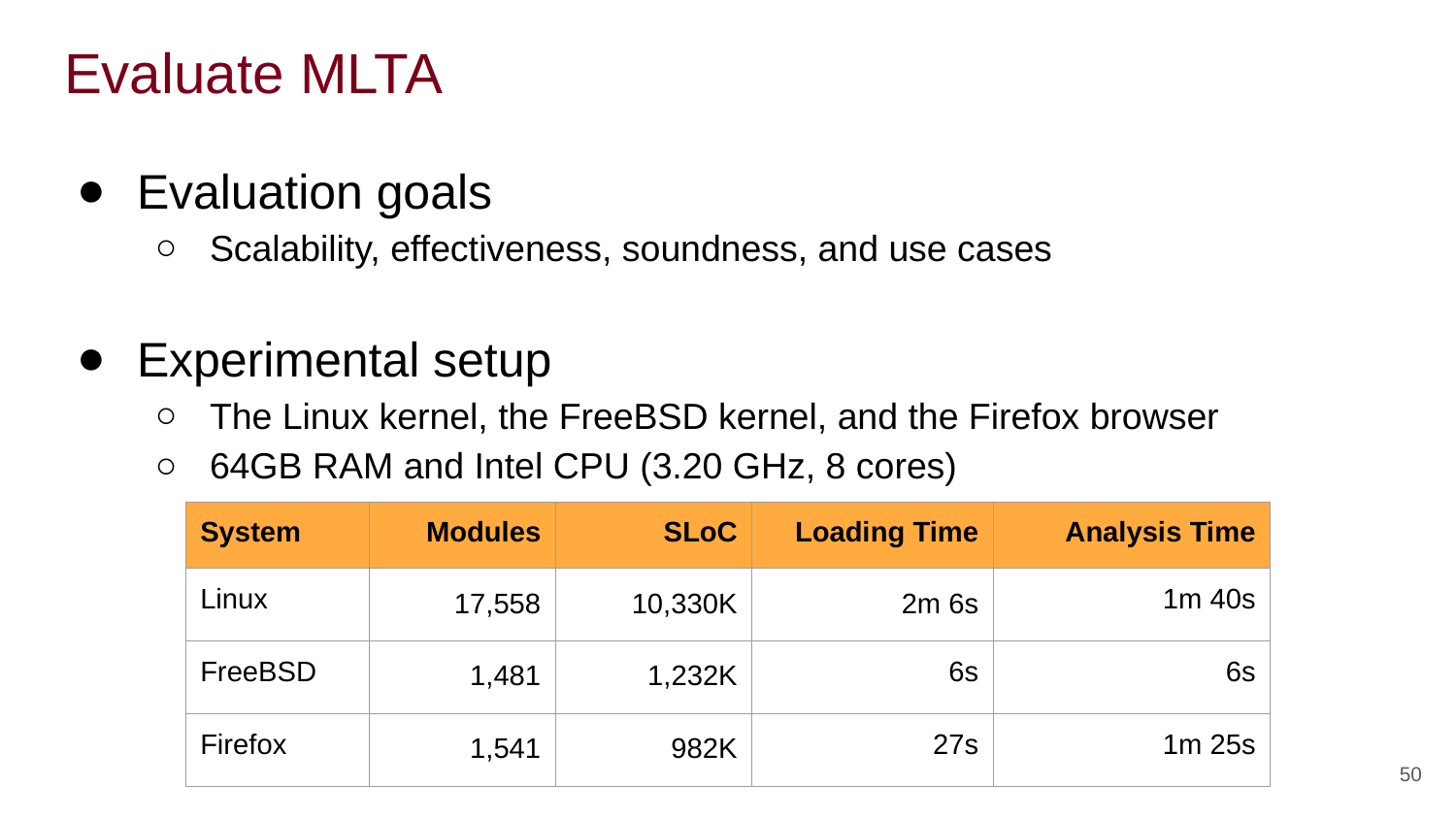

# Evaluate MLTA
Evaluation goals
Scalability, effectiveness, soundness, and use cases
Experimental setup
The Linux kernel, the FreeBSD kernel, and the Firefox browser
64GB RAM and Intel CPU (3.20 GHz, 8 cores)
| System | Modules | SLoC | Loading Time | Analysis Time |
| --- | --- | --- | --- | --- |
| Linux | 17,558 | 10,330K | 2m 6s | 1m 40s |
| FreeBSD | 1,481 | 1,232K | 6s | 6s |
| Firefox | 1,541 | 982K | 27s | 1m 25s |
50